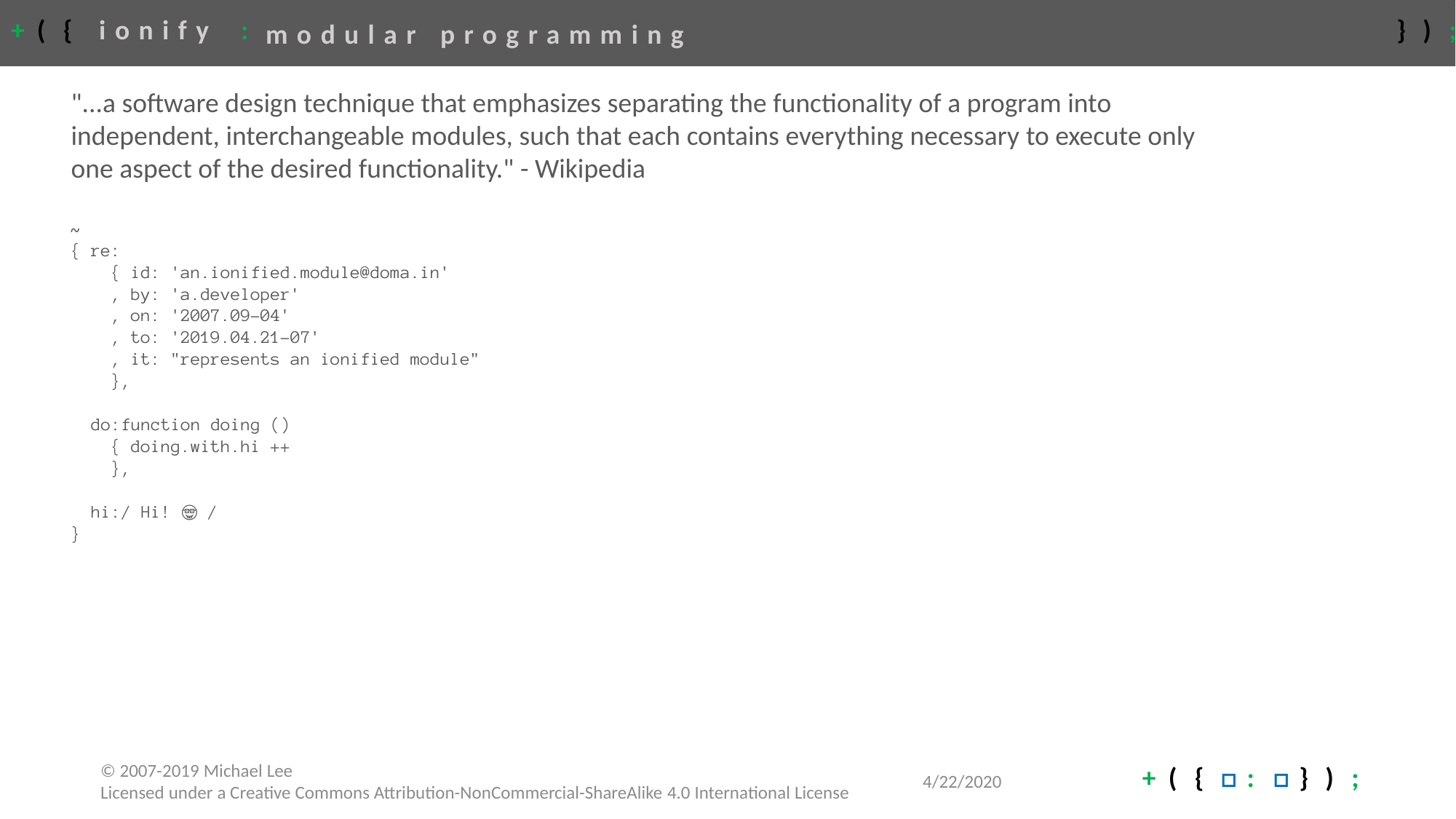

# modular programming
"...a software design technique that emphasizes separating the functionality of a program into independent, interchangeable modules, such that each contains everything necessary to execute only one aspect of the desired functionality." - Wikipedia

~
{ re:
    { id: 'an.ionified.module@doma.in'
    , by: 'a.developer'
    , on: '2007.09-04'
    , to: '2019.04.21-07'
    , it: "represents an ionified module"
    },

  do:function doing ()
    { doing.with.hi ++
    },

  hi:/ Hi! 🤓 /
}
4/22/2020
© 2007-2019 Michael Lee
Licensed under a Creative Commons Attribution-NonCommercial-ShareAlike 4.0 International License